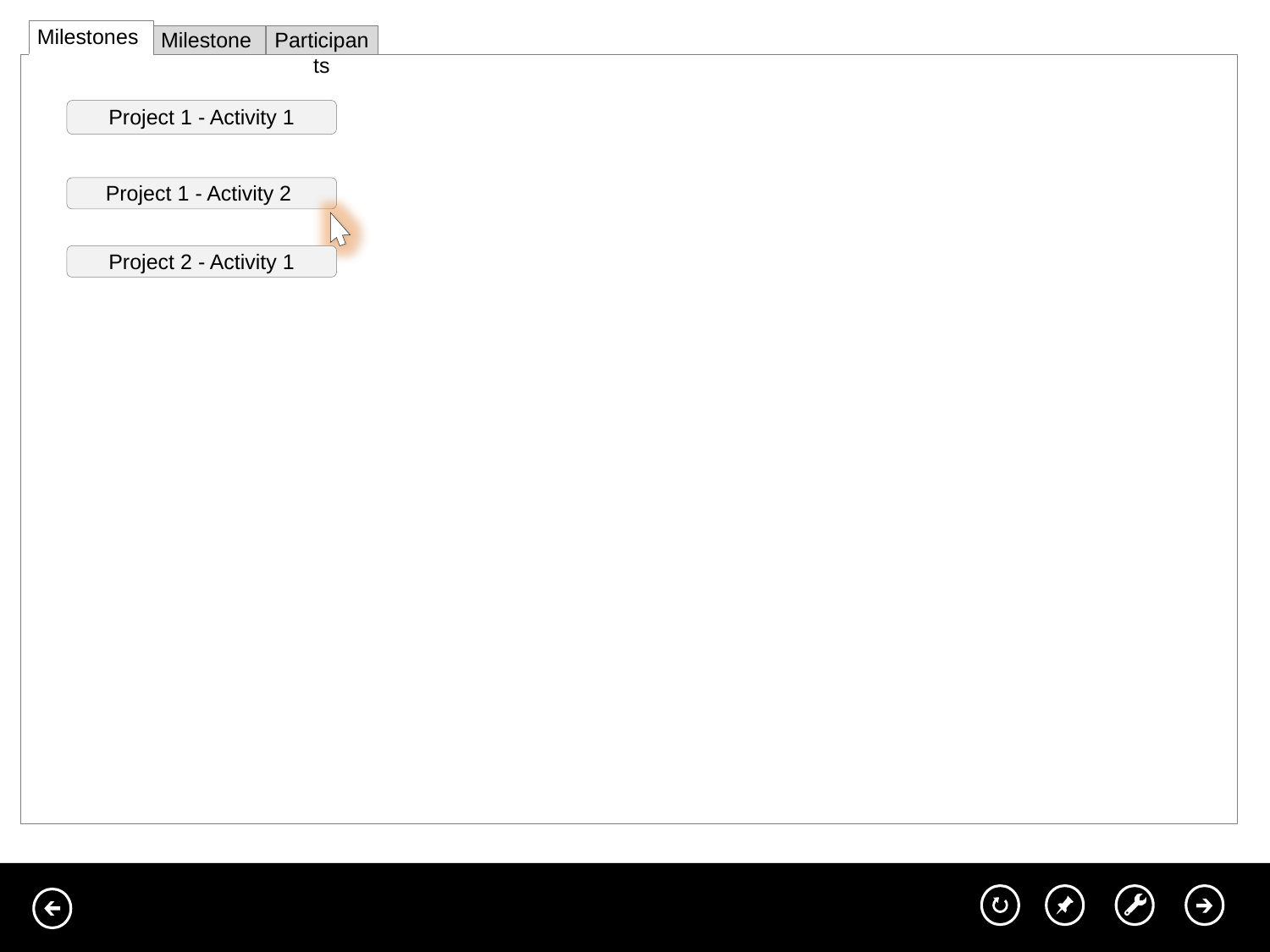

Milestones

Milestone
Participants

Project 1 - Activity 1
Project 1 - Activity 2

Project 2 - Activity 1